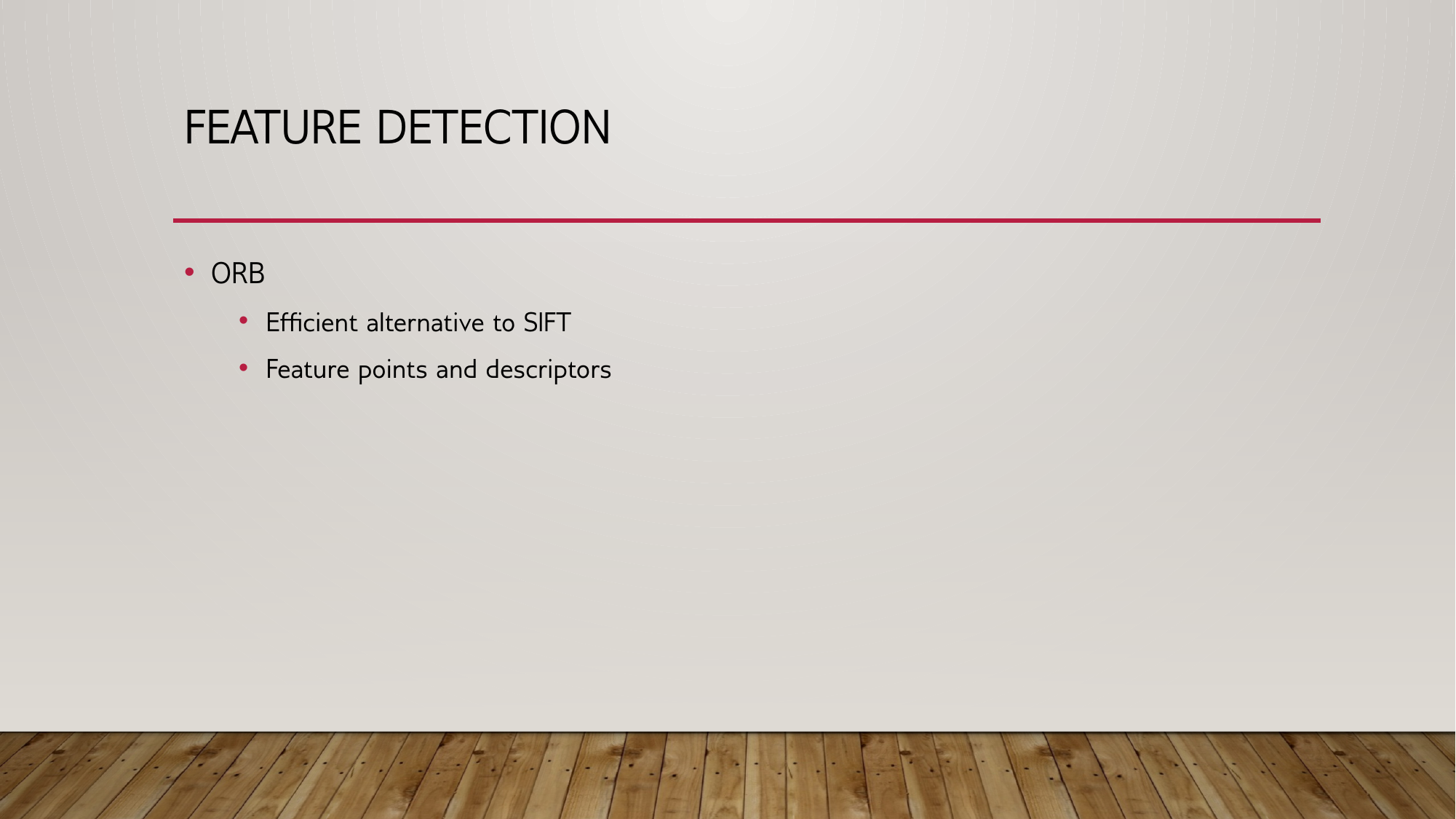

# Feature detection
ORB
Efficient alternative to SIFT
Feature points and descriptors